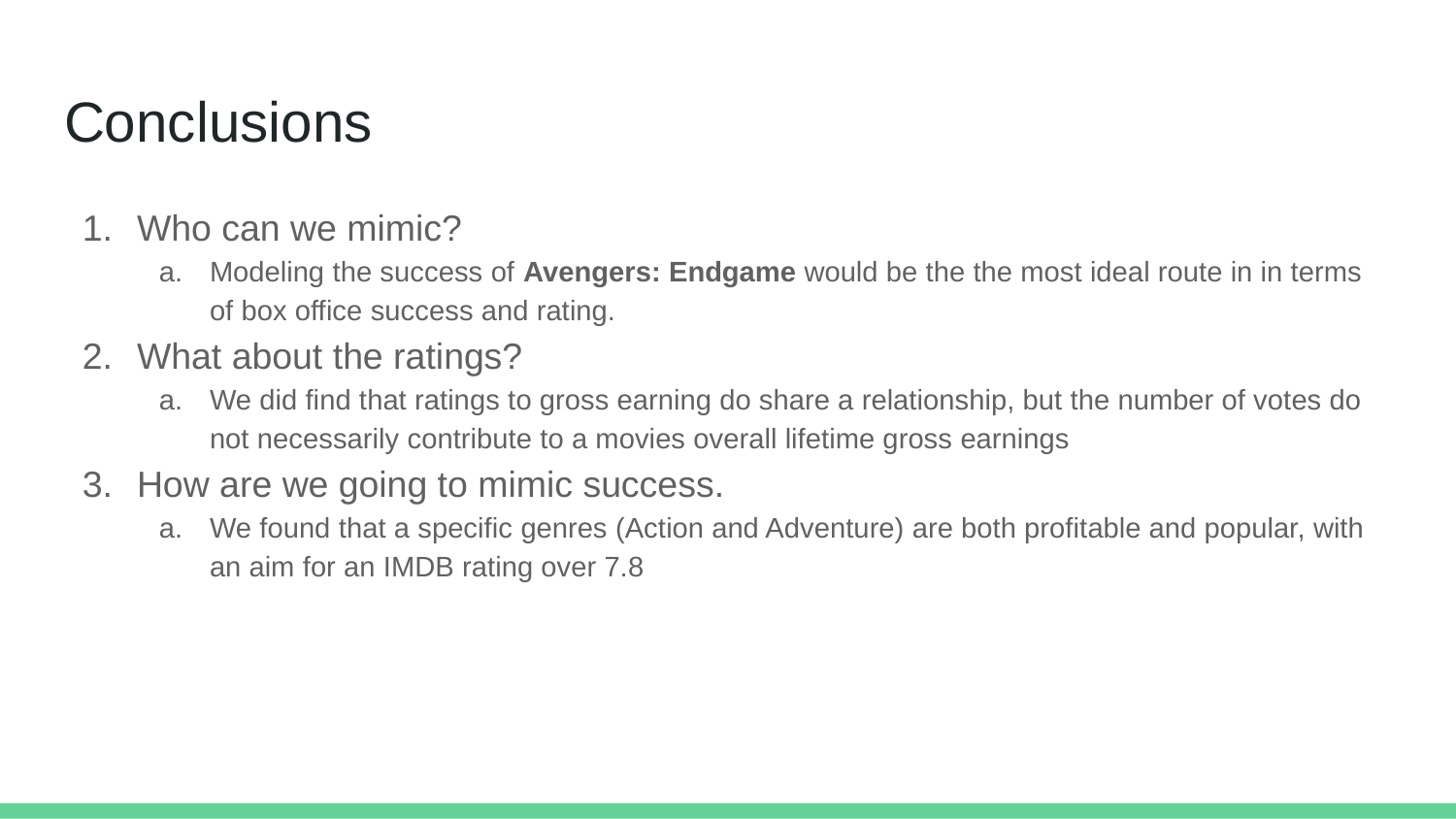

# Conclusions
Who can we mimic?
Modeling the success of Avengers: Endgame would be the the most ideal route in in terms of box office success and rating.
What about the ratings?
We did find that ratings to gross earning do share a relationship, but the number of votes do not necessarily contribute to a movies overall lifetime gross earnings
How are we going to mimic success.
We found that a specific genres (Action and Adventure) are both profitable and popular, with an aim for an IMDB rating over 7.8